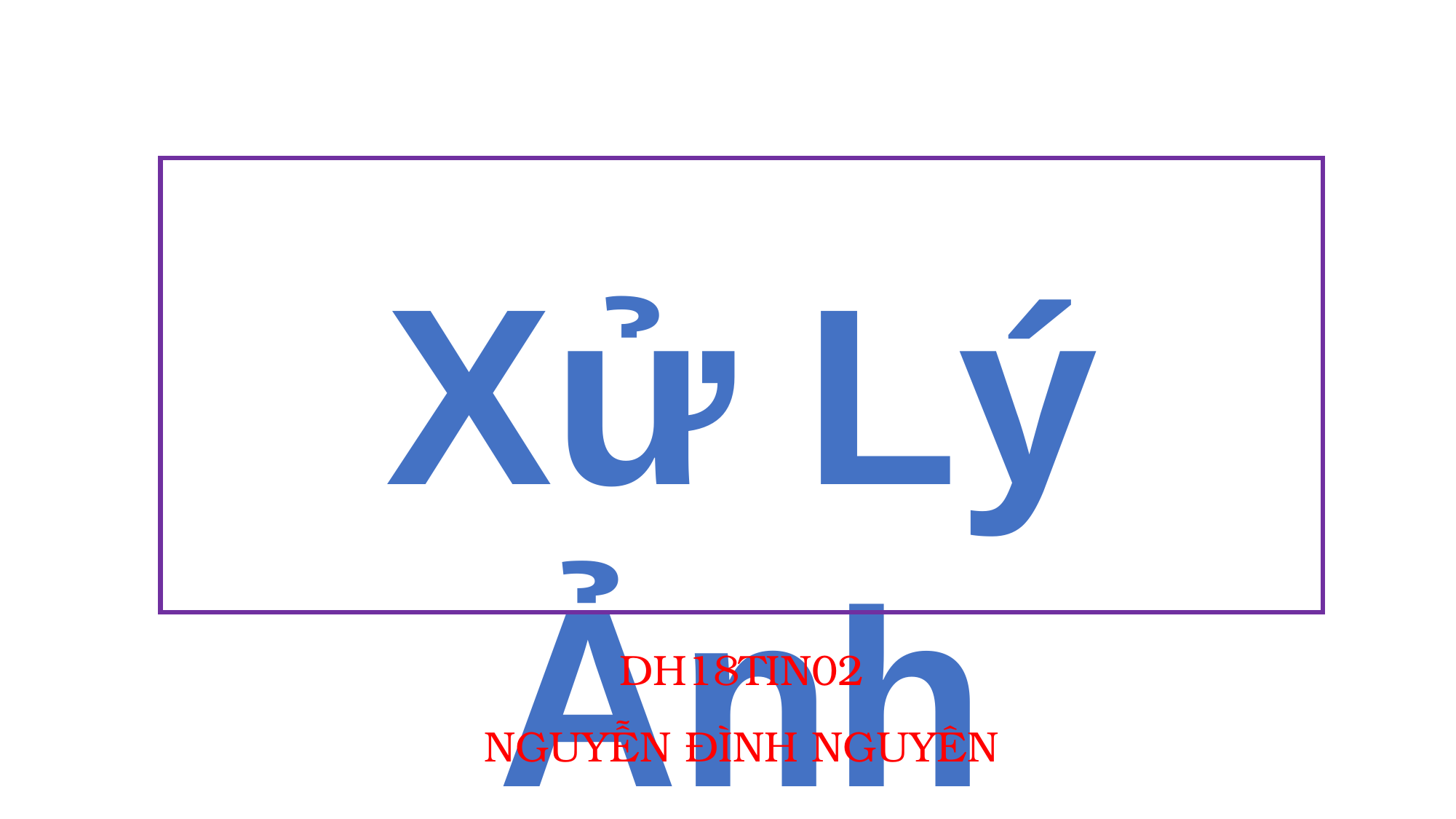

Xử Lý Ảnh
DH18TIN02
NGUYỄN ĐÌNH NGUYÊN